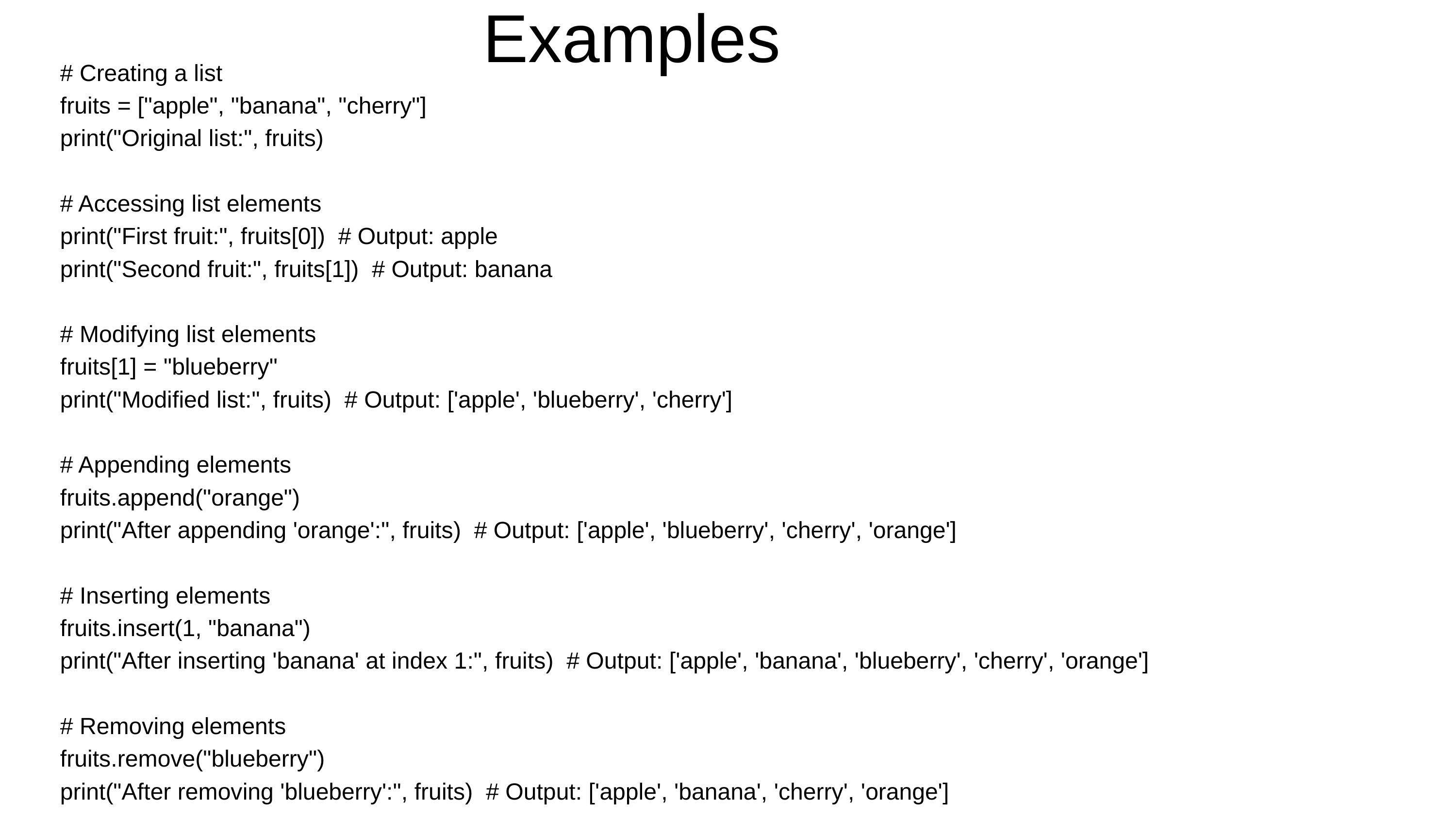

Examples
# Creating a list
fruits = ["apple", "banana", "cherry"]
print("Original list:", fruits)

# Accessing list elements
print("First fruit:", fruits[0])  # Output: apple
print("Second fruit:", fruits[1])  # Output: banana

# Modifying list elements
fruits[1] = "blueberry"
print("Modified list:", fruits)  # Output: ['apple', 'blueberry', 'cherry']

# Appending elements
fruits.append("orange")
print("After appending 'orange':", fruits)  # Output: ['apple', 'blueberry', 'cherry', 'orange']

# Inserting elements
fruits.insert(1, "banana")
print("After inserting 'banana' at index 1:", fruits)  # Output: ['apple', 'banana', 'blueberry', 'cherry', 'orange']

# Removing elements
fruits.remove("blueberry")
print("After removing 'blueberry':", fruits)  # Output: ['apple', 'banana', 'cherry', 'orange']